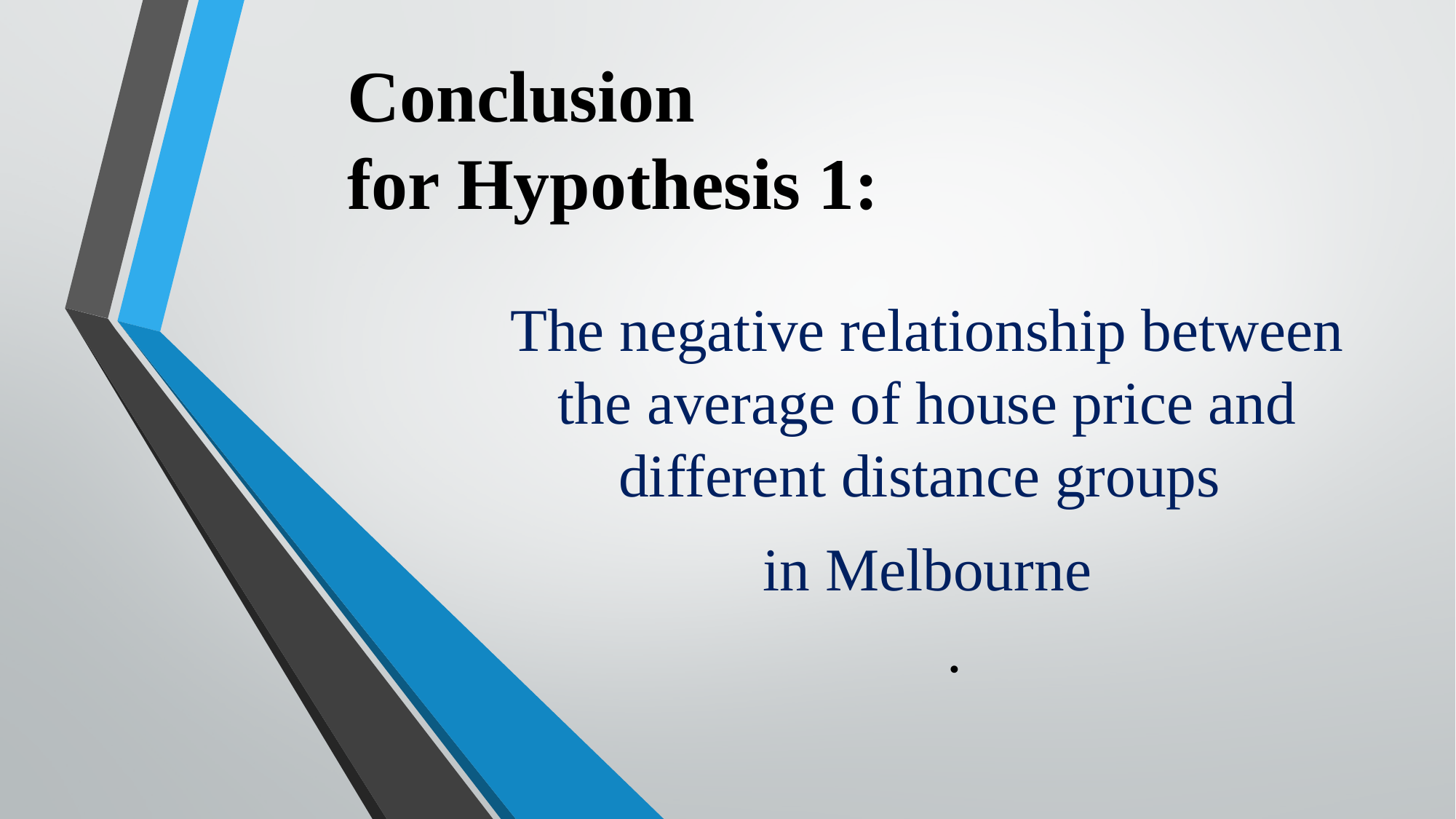

# Conclusion for Hypothesis 1:
The negative relationship between the average of house price and different distance groups
in Melbourne
.